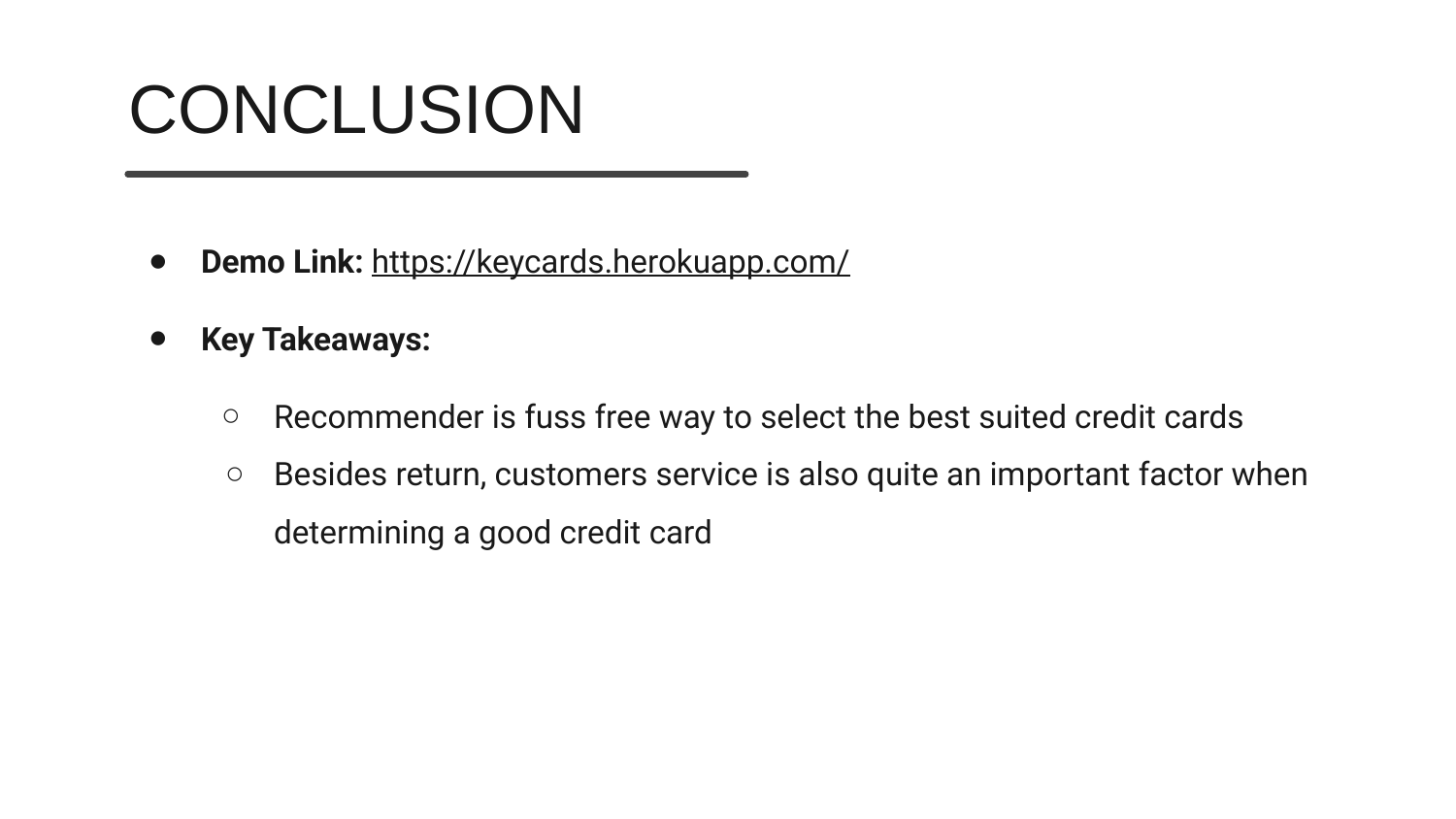

# CONCLUSION
Demo Link: https://keycards.herokuapp.com/
Key Takeaways:
Recommender is fuss free way to select the best suited credit cards
Besides return, customers service is also quite an important factor when determining a good credit card